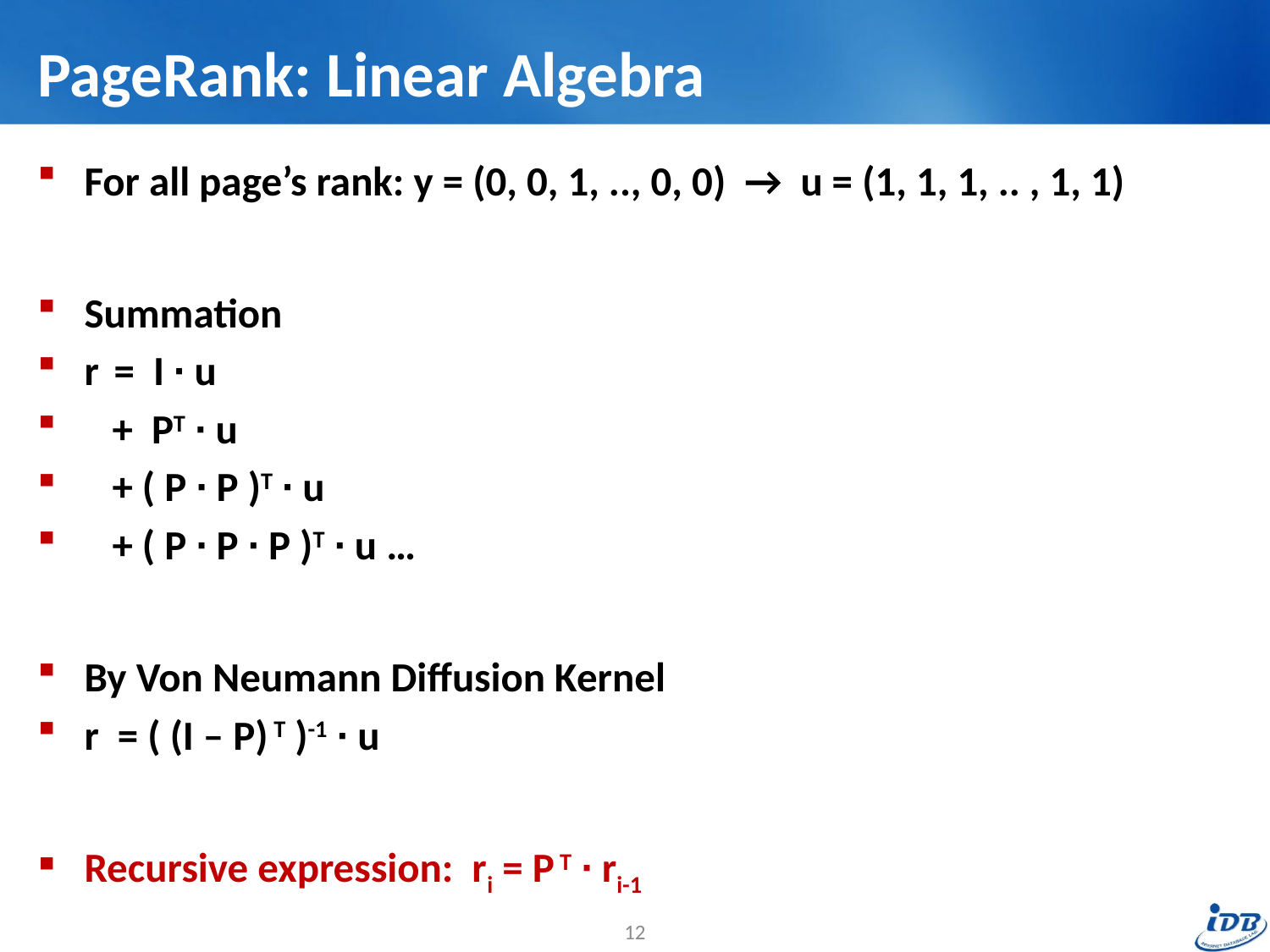

# PageRank: Linear Algebra
For all page’s rank: y = (0, 0, 1, .., 0, 0)  →  u = (1, 1, 1, .. , 1, 1)

Summation
r  =  I ∙ u
   +  PT ∙ u
   + ( P ∙ P )T ∙ u
   + ( P ∙ P ∙ P )T ∙ u …

By Von Neumann Diffusion Kernel
r  = ( (I – P) T )-1 ∙ u

Recursive expression:  ri = P T ∙ ri-1

12